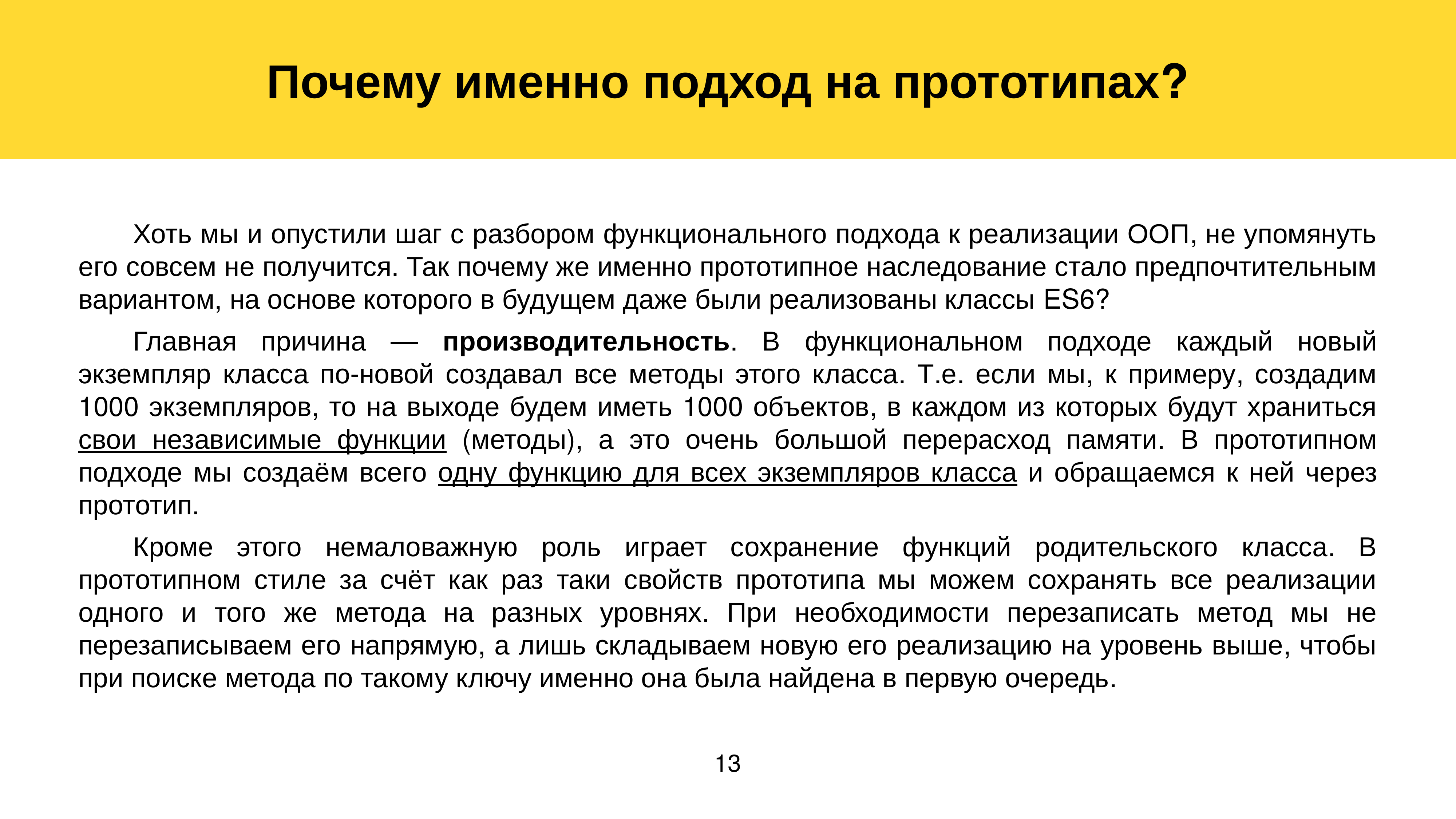

Почему именно подход на прототипах?
	Хоть мы и опустили шаг с разбором функционального подхода к реализации ООП, не упомянуть его совсем не получится. Так почему же именно прототипное наследование стало предпочтительным вариантом, на основе которого в будущем даже были реализованы классы ES6?
	Главная причина — производительность. В функциональном подходе каждый новый экземпляр класса по-новой создавал все методы этого класса. Т.е. если мы, к примеру, создадим 1000 экземпляров, то на выходе будем иметь 1000 объектов, в каждом из которых будут храниться свои независимые функции (методы), а это очень большой перерасход памяти. В прототипном подходе мы создаём всего одну функцию для всех экземпляров класса и обращаемся к ней через прототип.
	Кроме этого немаловажную роль играет сохранение функций родительского класса. В прототипном стиле за счёт как раз таки свойств прототипа мы можем сохранять все реализации одного и того же метода на разных уровнях. При необходимости перезаписать метод мы не перезаписываем его напрямую, а лишь складываем новую его реализацию на уровень выше, чтобы при поиске метода по такому ключу именно она была найдена в первую очередь.
13